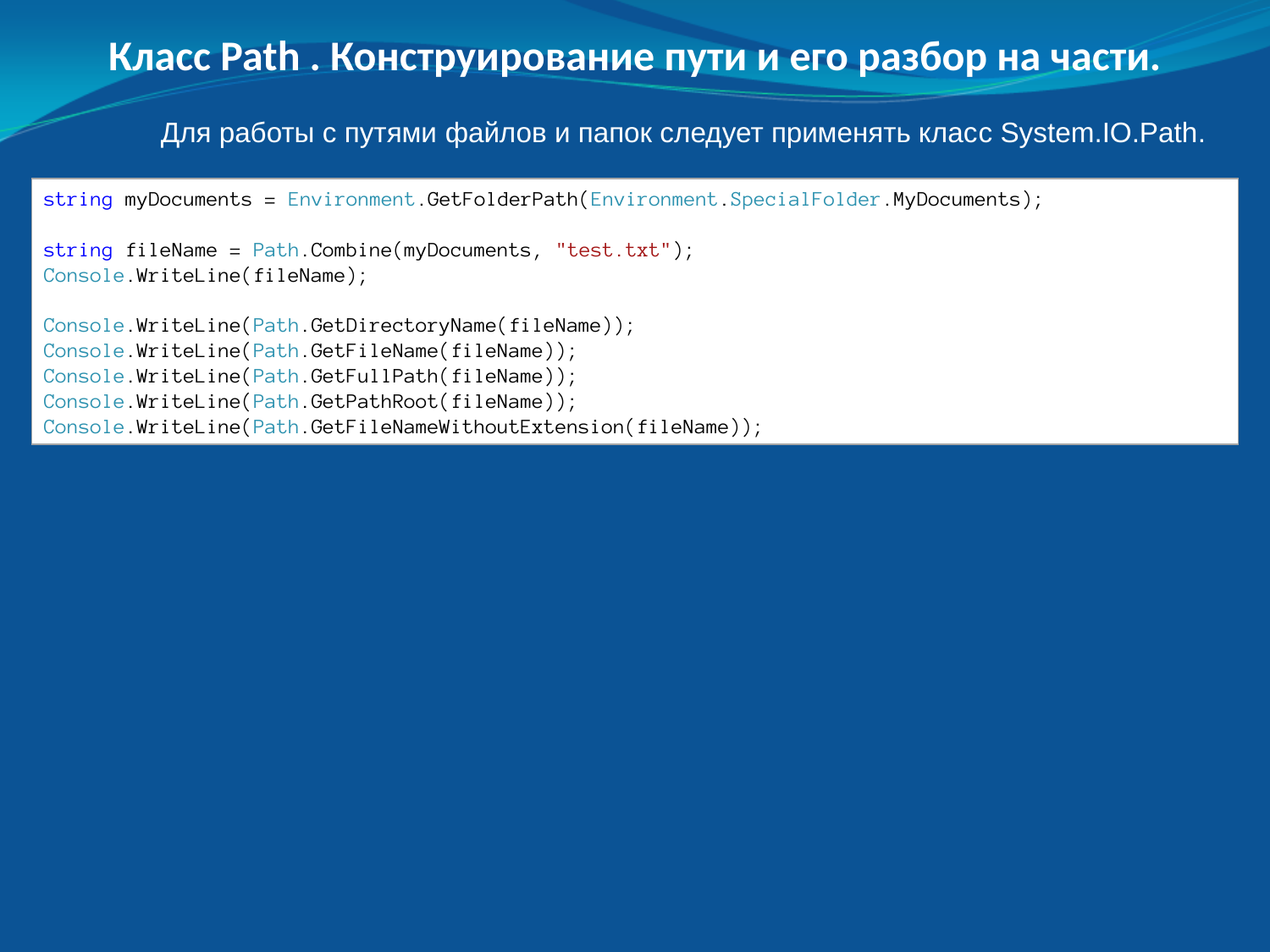

Класс Path . Конструирование пути и его разбор на части.
	Для работы с путями файлов и папок следует применять класc System.IO.Path.
string myDocuments = Environment.GetFolderPath(Environment.SpecialFolder.MyDocuments);

string fileName = Path.Combine(myDocuments, "test.txt");
Console.WriteLine(fileName);

Console.WriteLine(Path.GetDirectoryName(fileName));
Console.WriteLine(Path.GetFileName(fileName));
Console.WriteLine(Path.GetFullPath(fileName));
Console.WriteLine(Path.GetPathRoot(fileName));
Console.WriteLine(Path.GetFileNameWithoutExtension(fileName));